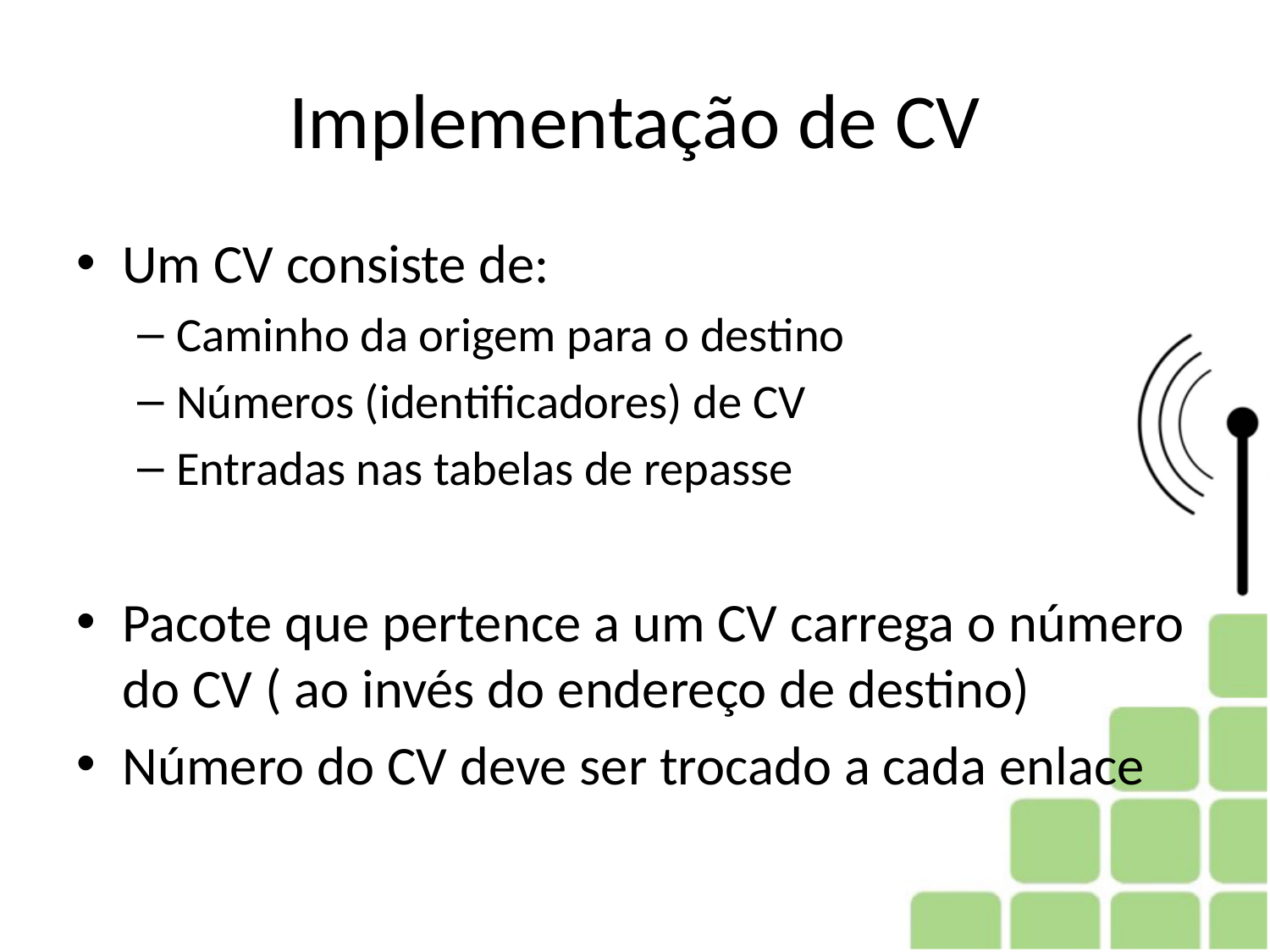

# Implementação de CV
Um CV consiste de:
Caminho da origem para o destino
Números (identificadores) de CV
Entradas nas tabelas de repasse

Pacote que pertence a um CV carrega o número do CV ( ao invés do endereço de destino)
Número do CV deve ser trocado a cada enlace